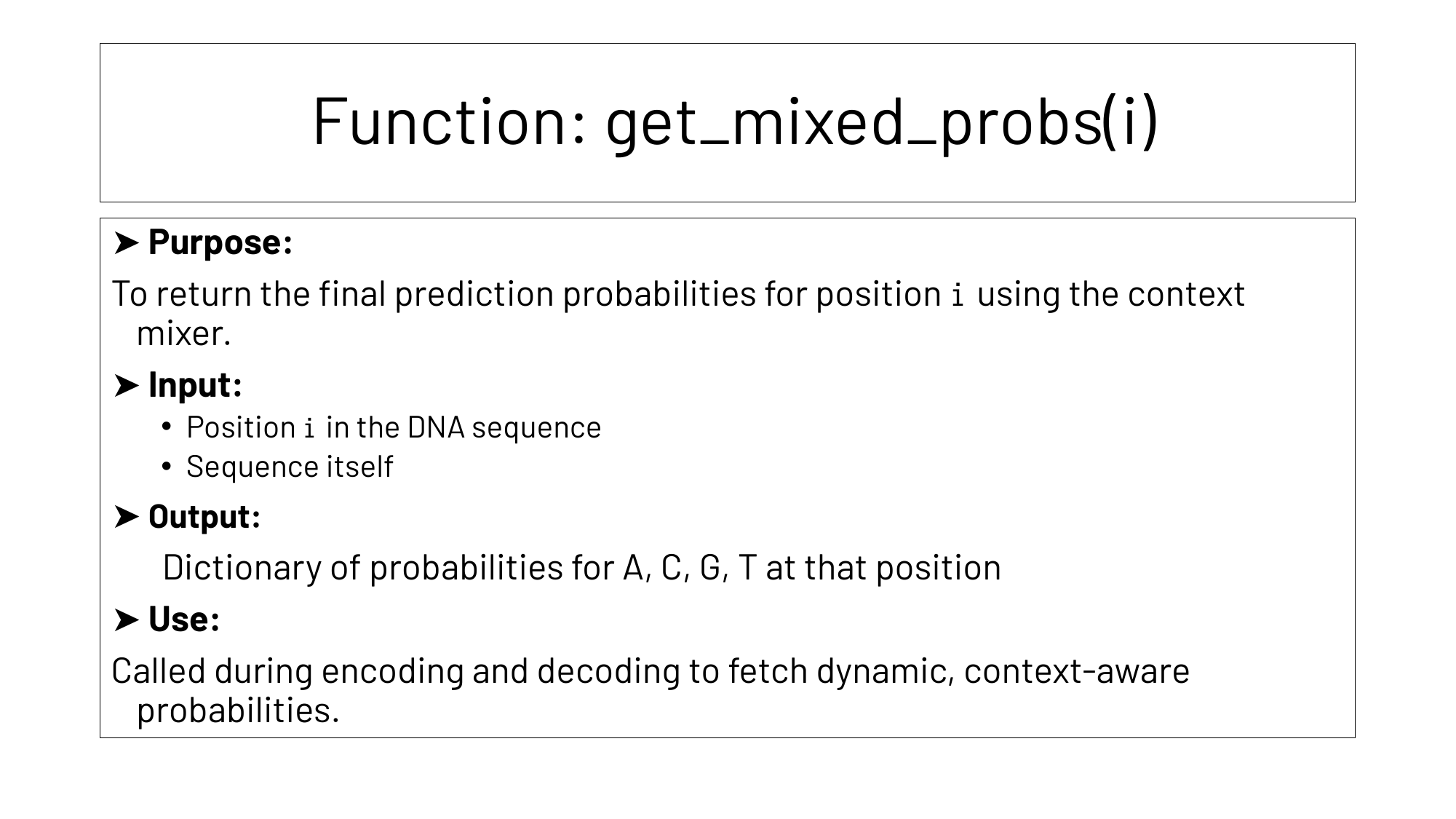

# Function: get_mixed_probs(i)
➤ Purpose:
To return the final prediction probabilities for position i using the context mixer.
➤ Input:
Position i in the DNA sequence
Sequence itself
➤ Output:
       Dictionary of probabilities for A, C, G, T at that position
➤ Use:
Called during encoding and decoding to fetch dynamic, context-aware probabilities.